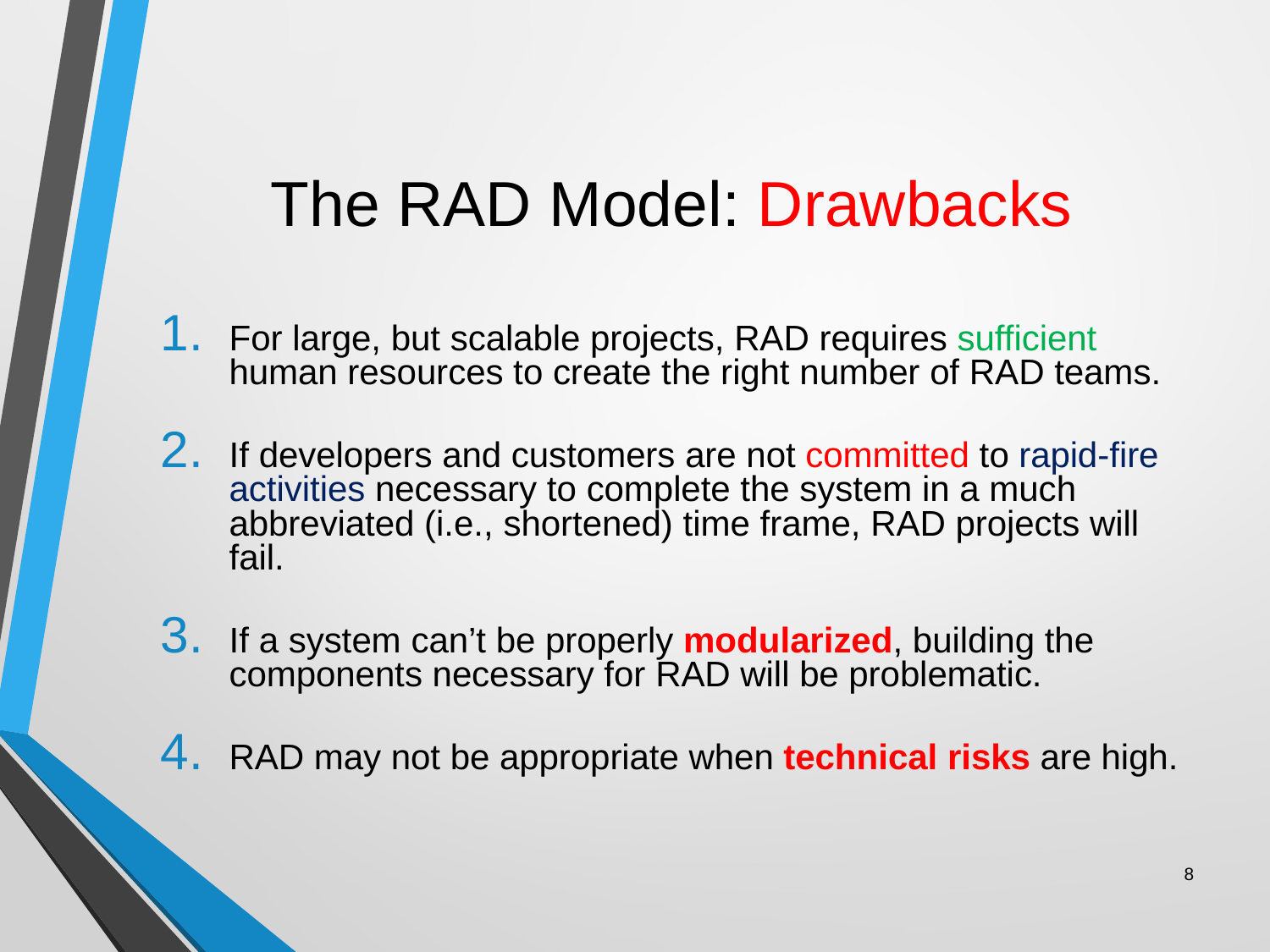

# The RAD Model: Drawbacks
For large, but scalable projects, RAD requires sufficient human resources to create the right number of RAD teams.

If developers and customers are not committed to rapid-fire activities necessary to complete the system in a much abbreviated (i.e., shortened) time frame, RAD projects will fail.

If a system can’t be properly modularized, building the components necessary for RAD will be problematic.

RAD may not be appropriate when technical risks are high.
8